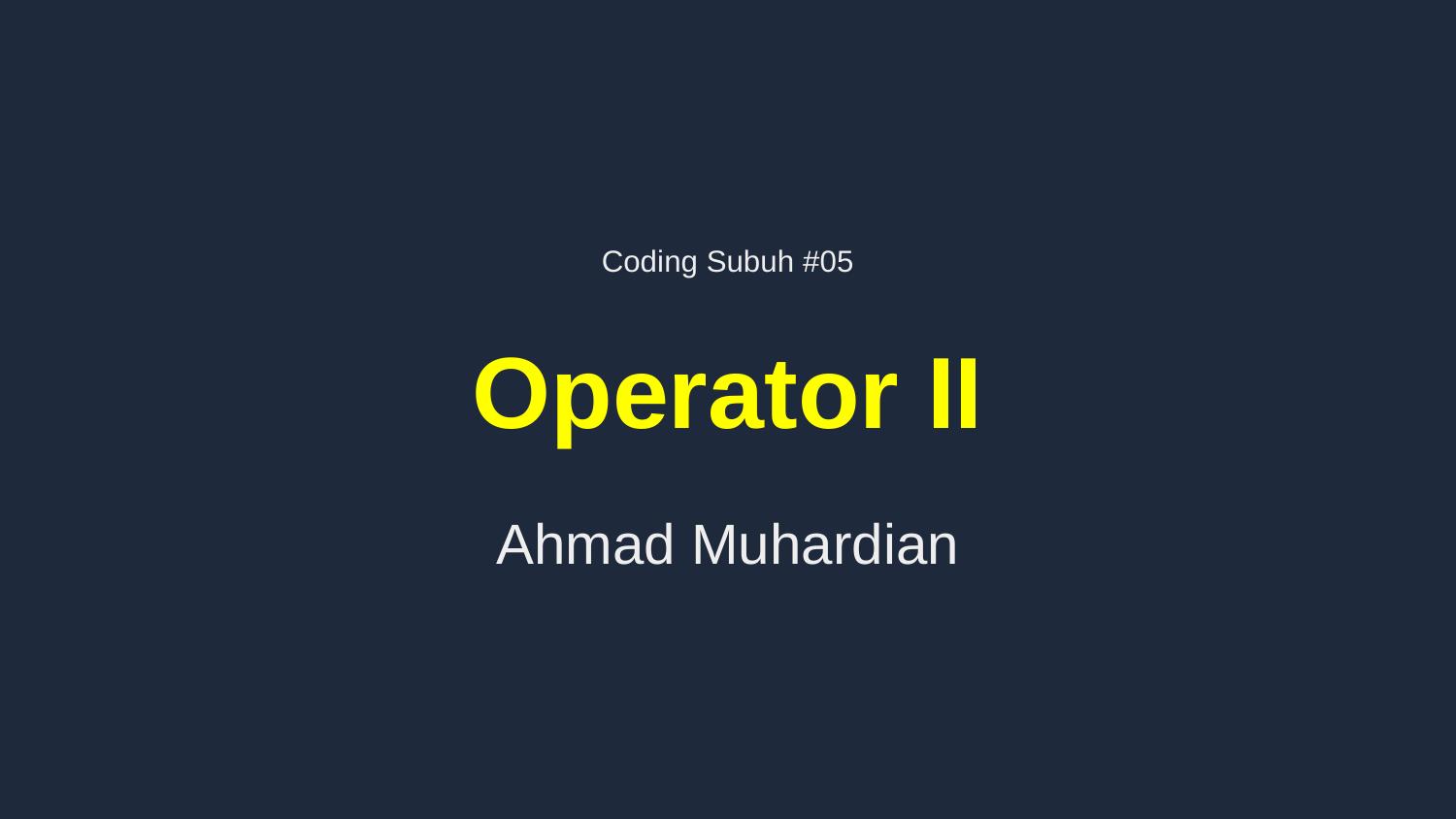

Coding Subuh #05
# Operator II
Ahmad Muhardian